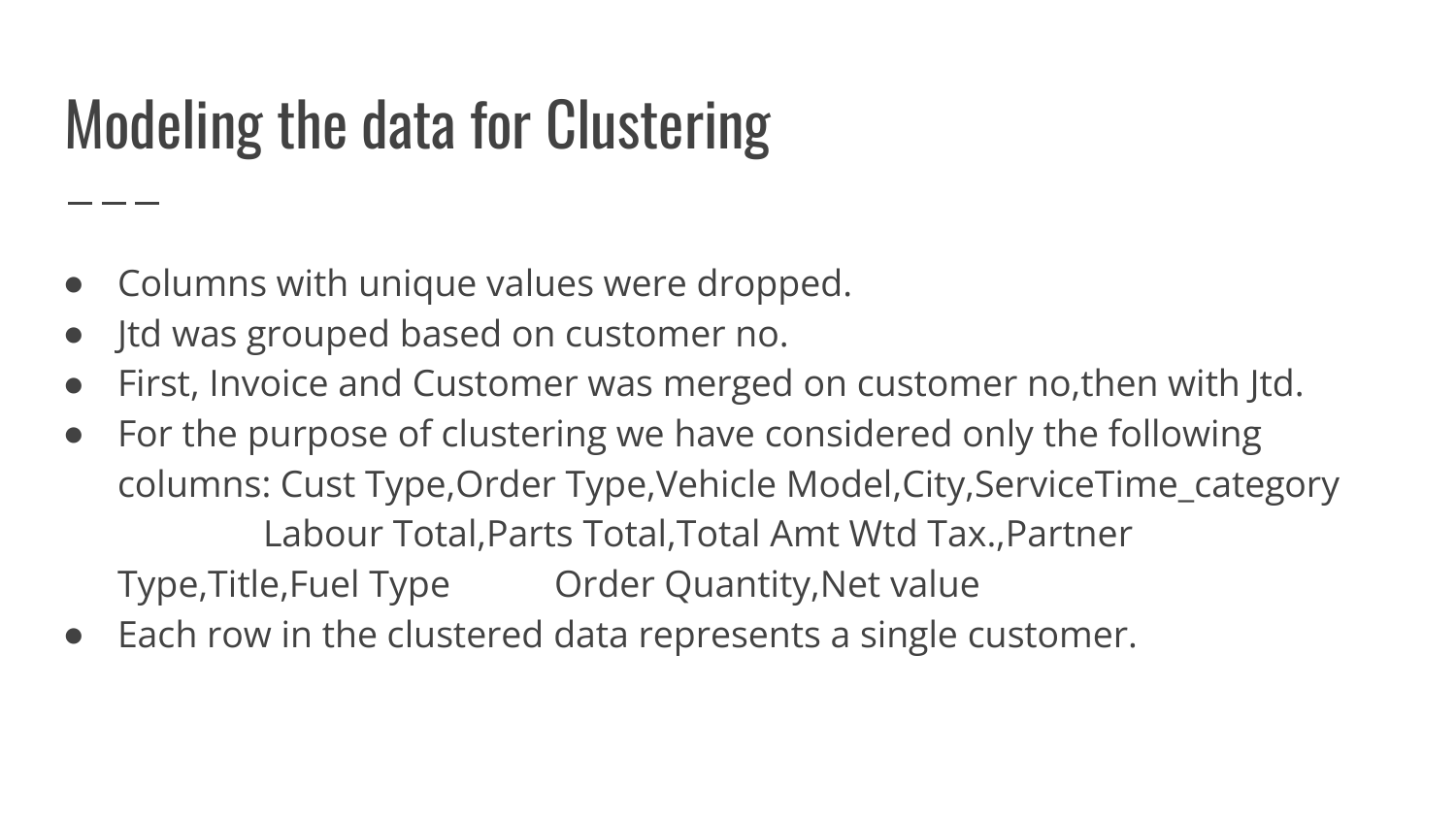

# Modeling the data for Clustering
Columns with unique values were dropped.
Jtd was grouped based on customer no.
First, Invoice and Customer was merged on customer no,then with Jtd.
For the purpose of clustering we have considered only the following columns: Cust Type,Order Type,Vehicle Model,City,ServiceTime_category	Labour Total,Parts Total,Total Amt Wtd Tax.,Partner Type,Title,Fuel Type	Order Quantity,Net value
Each row in the clustered data represents a single customer.